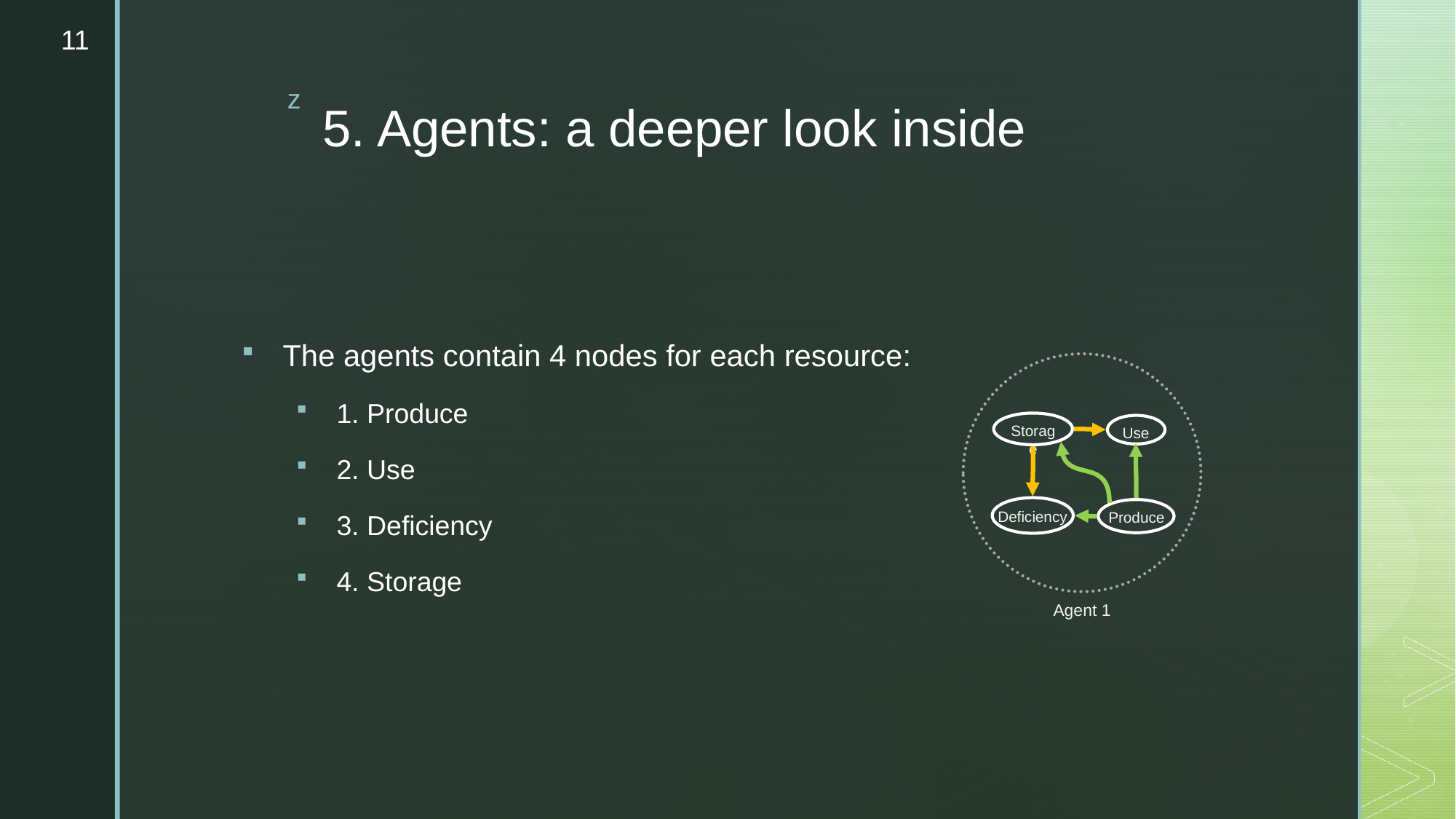

11
# 5. Agents: a deeper look inside
The agents contain 4 nodes for each resource:
1. Produce
2. Use
3. Deficiency
4. Storage

Storage
Use

Deficiency
Produce
Agent 1